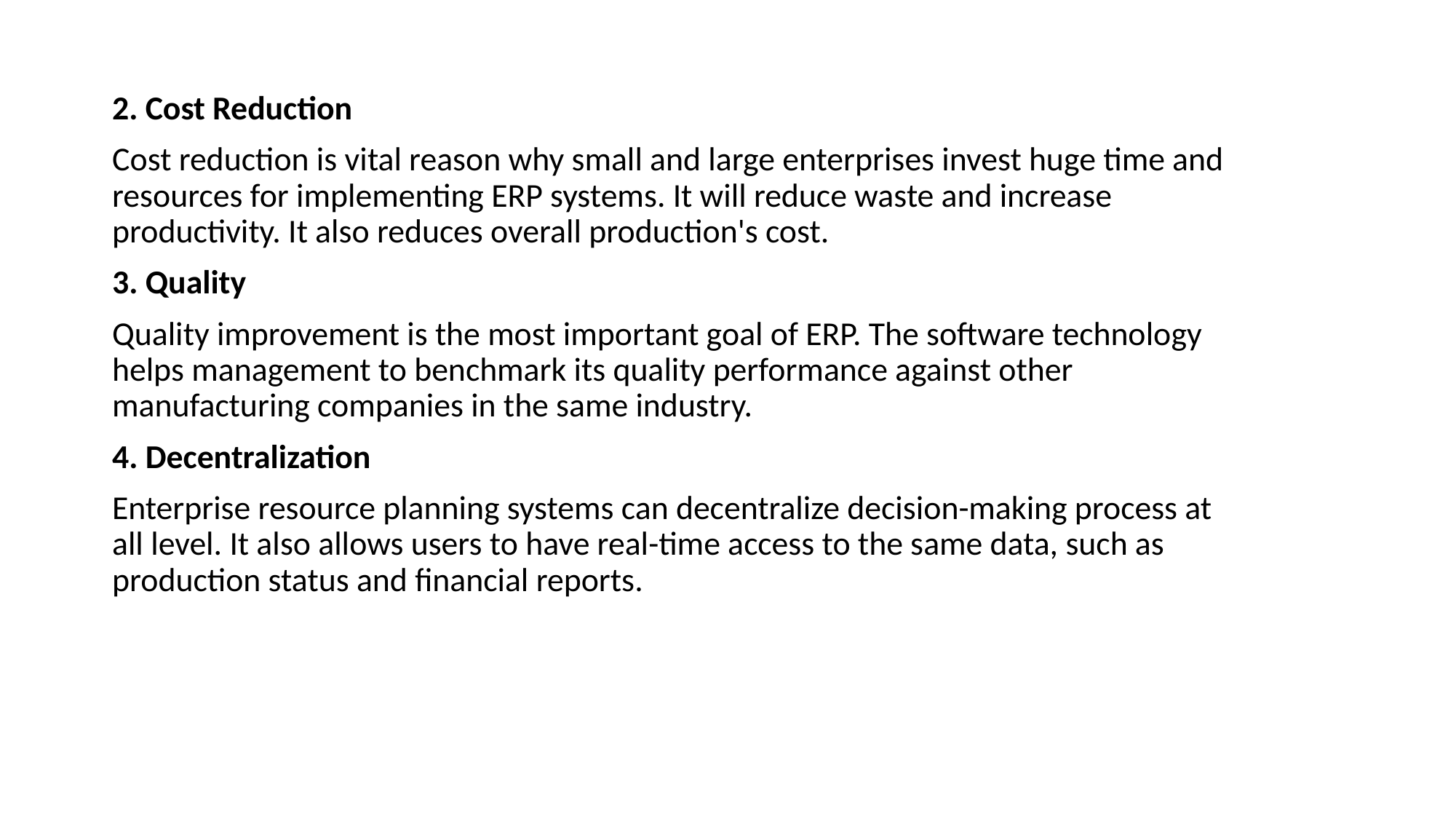

2. Cost Reduction
Cost reduction is vital reason why small and large enterprises invest huge time and resources for implementing ERP systems. It will reduce waste and increase productivity. It also reduces overall production's cost.
3. Quality
Quality improvement is the most important goal of ERP. The software technology helps management to benchmark its quality performance against other manufacturing companies in the same industry.
4. Decentralization
Enterprise resource planning systems can decentralize decision-making process at all level. It also allows users to have real-time access to the same data, such as production status and financial reports.